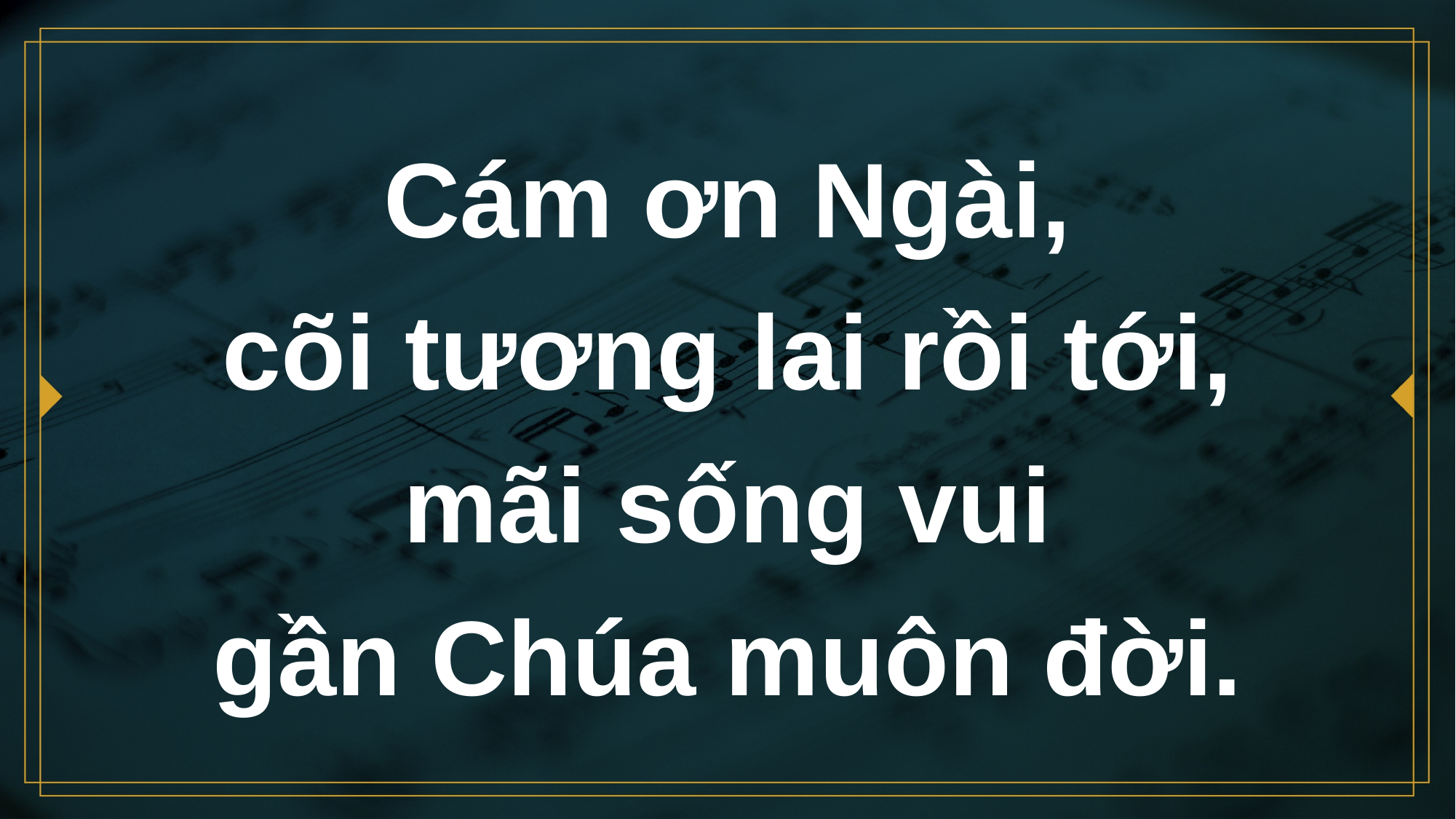

# Cám ơn Ngài, cõi tương lai rồi tới, mãi sống vui gần Chúa muôn đời.